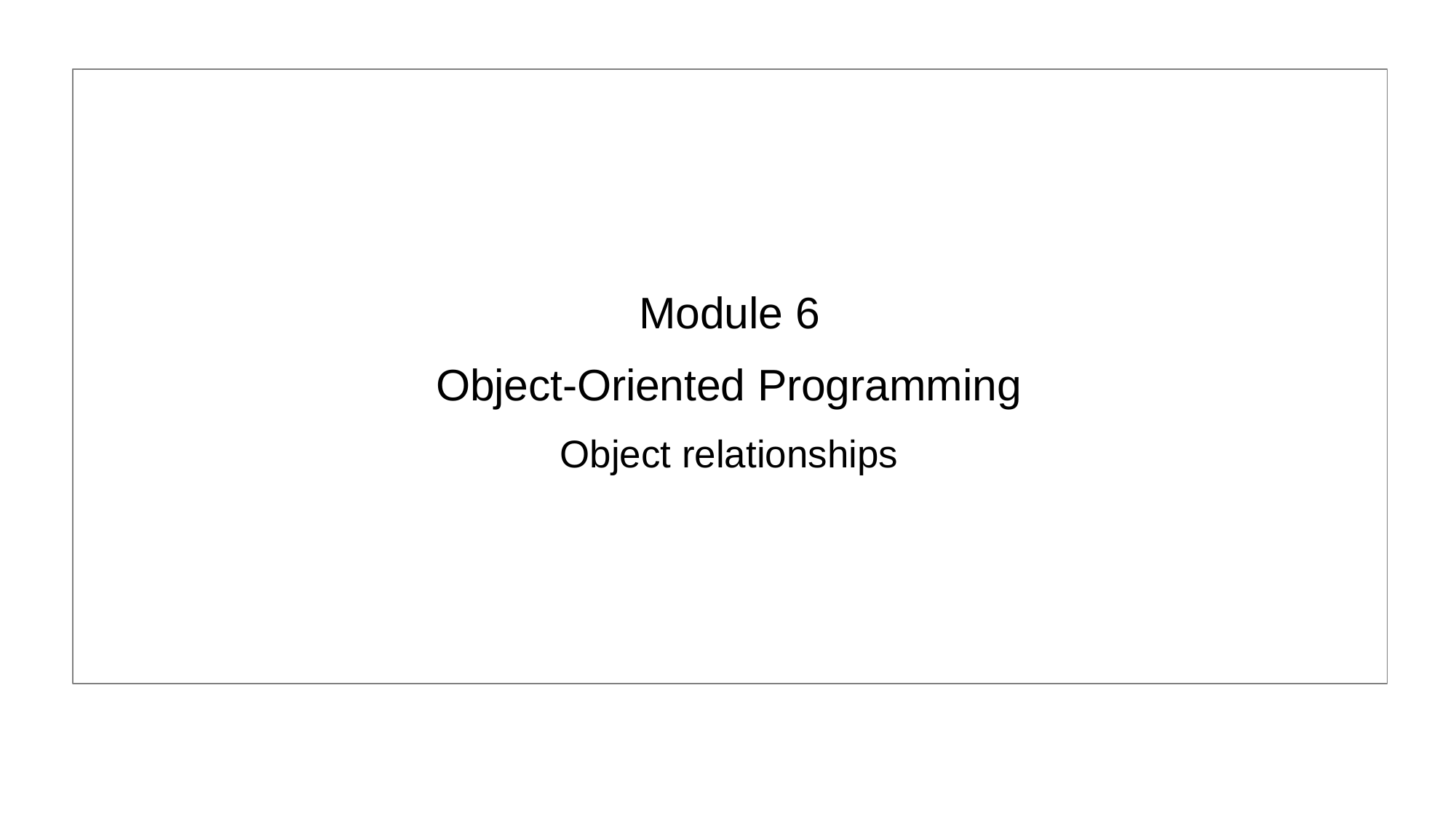

# Module 6
Object-Oriented Programming
Object relationships